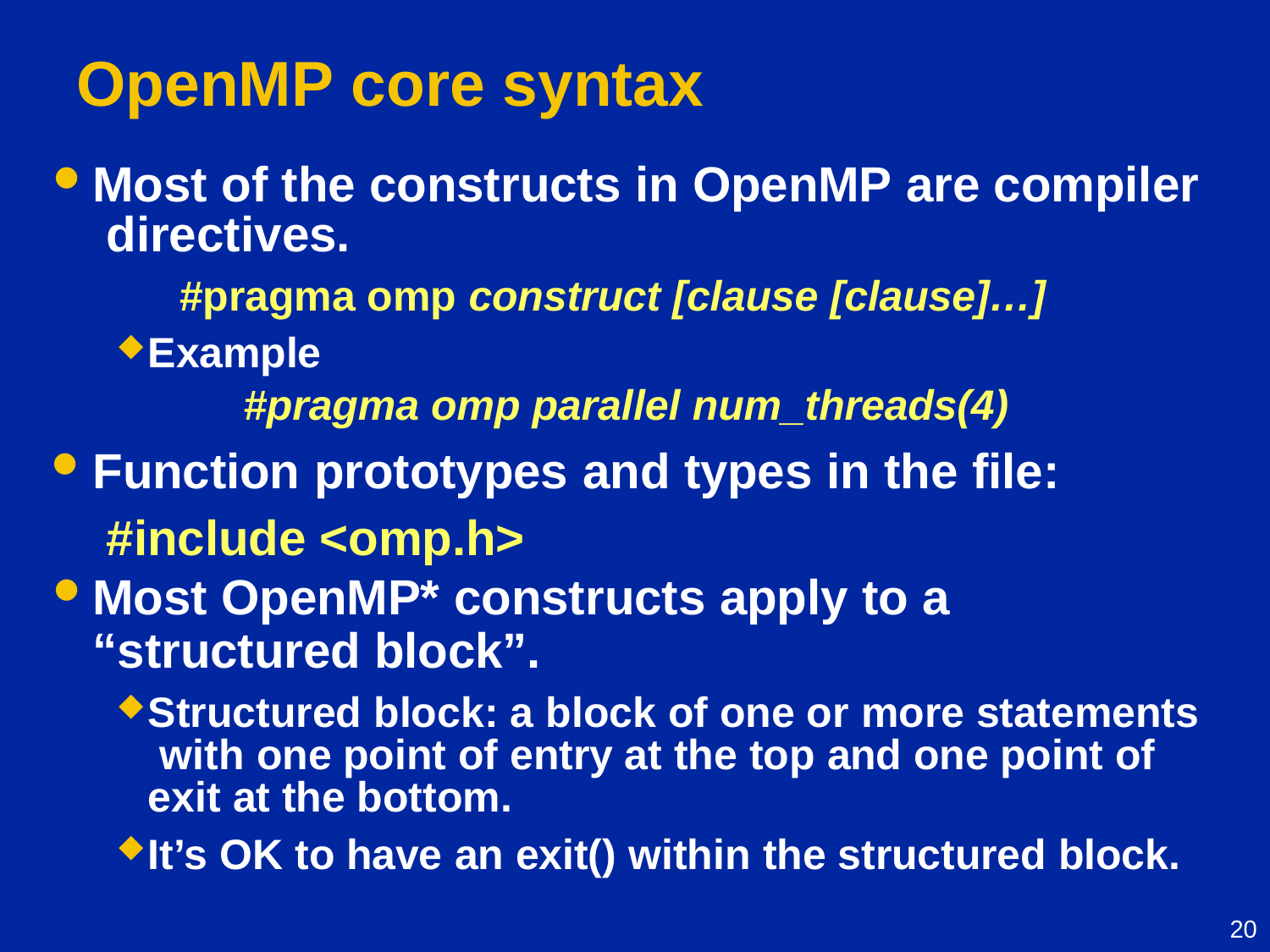

# OpenMP core syntax
Most of the constructs in OpenMP are compiler  directives.
#pragma omp construct [clause [clause]…]
Example
#pragma omp parallel num_threads(4)
Function prototypes and types in the file:  #include <omp.h>
Most OpenMP* constructs apply to a
“structured block”.
Structured block: a block of one or more statements  with one point of entry at the top and one point of  exit at the bottom.
It’s OK to have an exit() within the structured block.
20